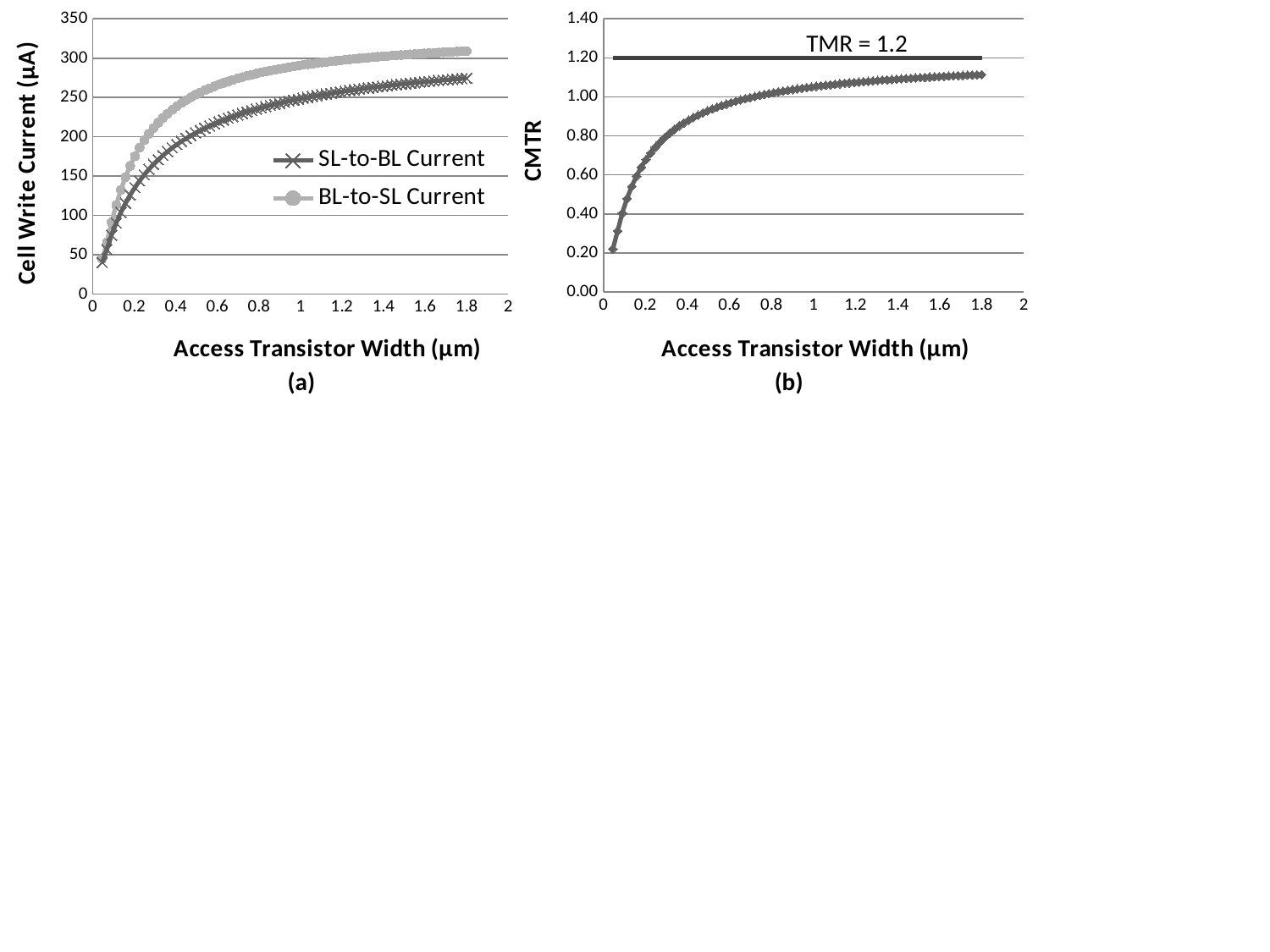

### Chart

| Category |  |  |
|---|---|---|

### Chart

| Category | SL-to-BL Current | BL-to-SL Current |
|---|---|---|
TMR = 1.2
(a)
(b)